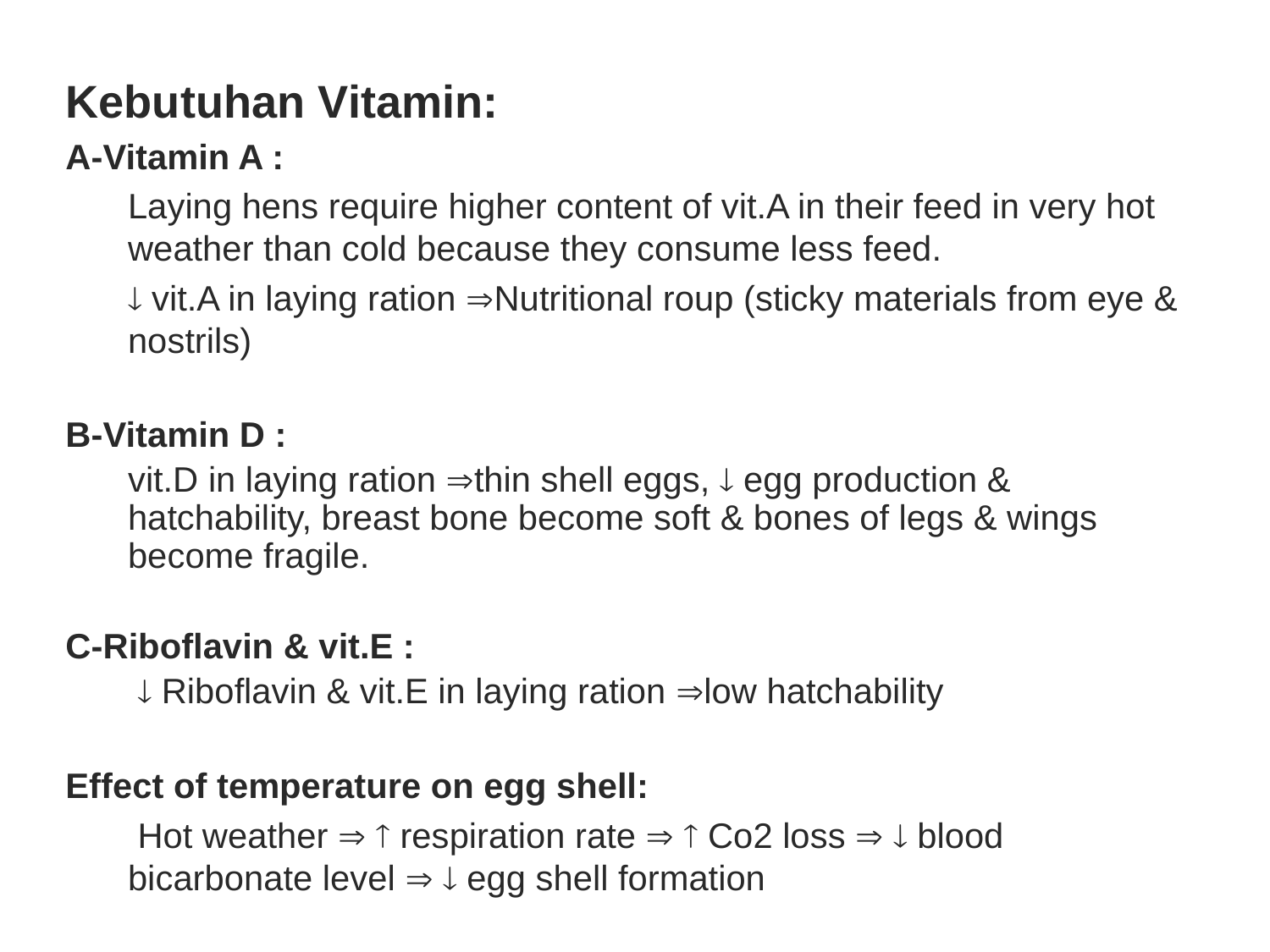

Kebutuhan Vitamin:
A-Vitamin A :
	Laying hens require higher content of vit.A in their feed in very hot weather than cold because they consume less feed.
	↓ vit.A in laying ration ⇒Nutritional roup (sticky materials from eye & nostrils)

B-Vitamin D :
	vit.D in laying ration ⇒thin shell eggs, ↓ egg production & hatchability, breast bone become soft & bones of legs & wings become fragile.

C-Riboflavin & vit.E :
	 ↓ Riboflavin & vit.E in laying ration ⇒low hatchability

Effect of temperature on egg shell:
	 Hot weather ⇒ ↑ respiration rate ⇒ ↑ Co2 loss ⇒ ↓ blood bicarbonate level ⇒ ↓ egg shell formation